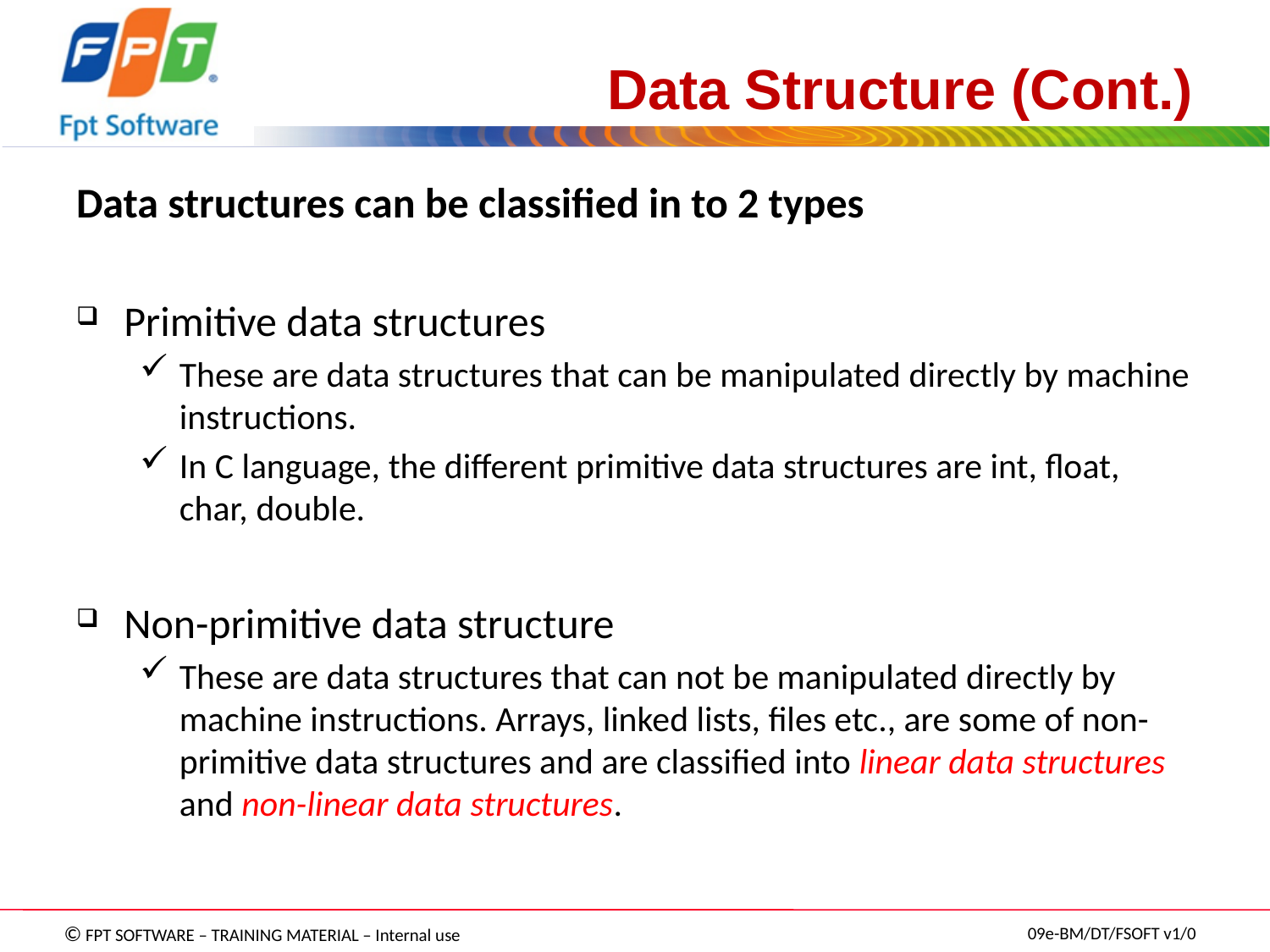

# Data Structure (Cont.)
Data structures can be classified in to 2 types

Primitive data structures
These are data structures that can be manipulated directly by machine instructions.
In C language, the different primitive data structures are int, float, char, double.

Non-primitive data structure
These are data structures that can not be manipulated directly by machine instructions. Arrays, linked lists, files etc., are some of non-primitive data structures and are classified into linear data structures and non-linear data structures.